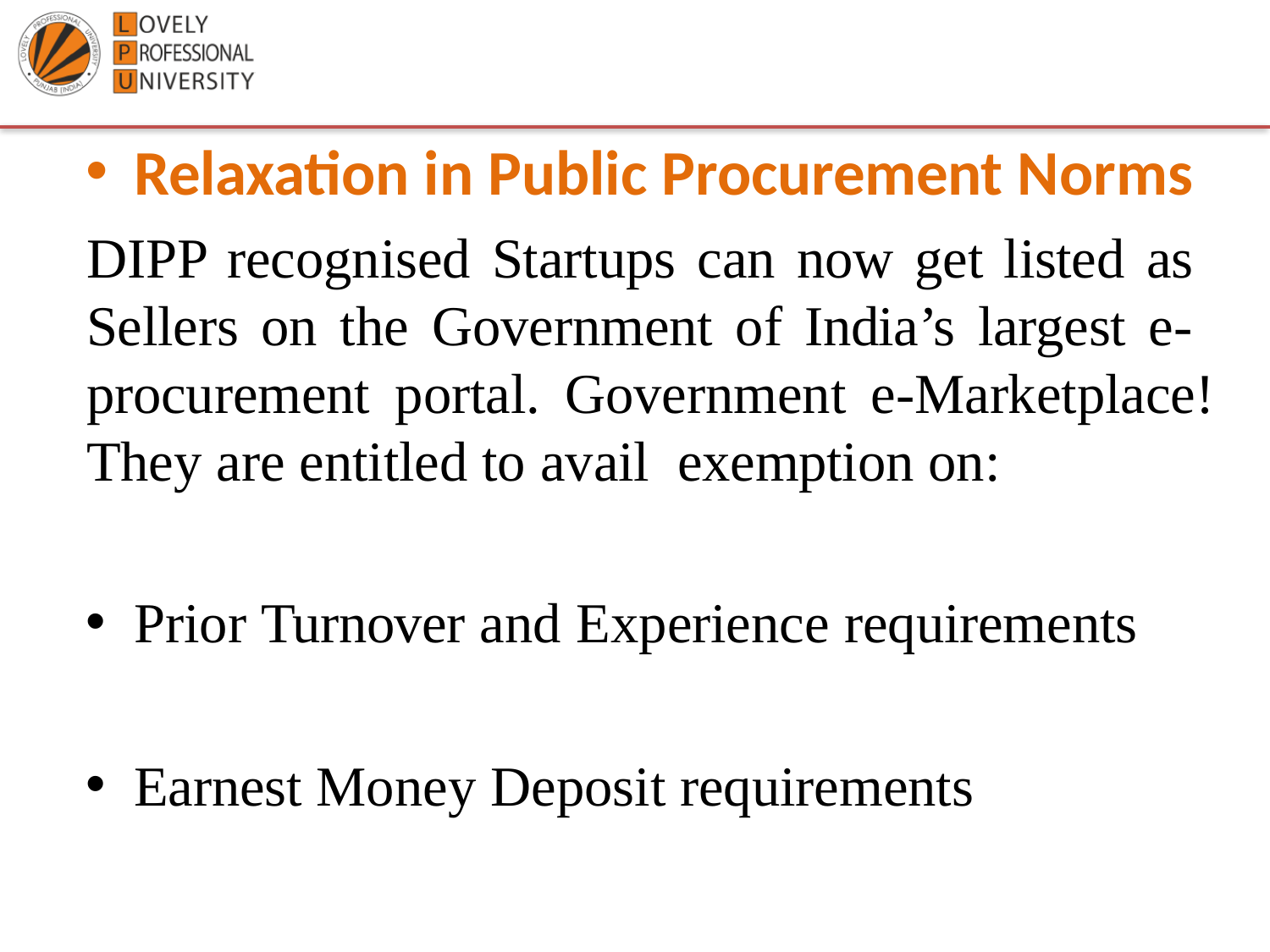

Relaxation in Public Procurement Norms
DIPP recognised Startups can now get listed as  Sellers on the Government of India’s largest e-  procurement portal. Government e-Marketplace! They are entitled to avail  exemption on:

Prior Turnover and Experience requirements

Earnest Money Deposit requirements